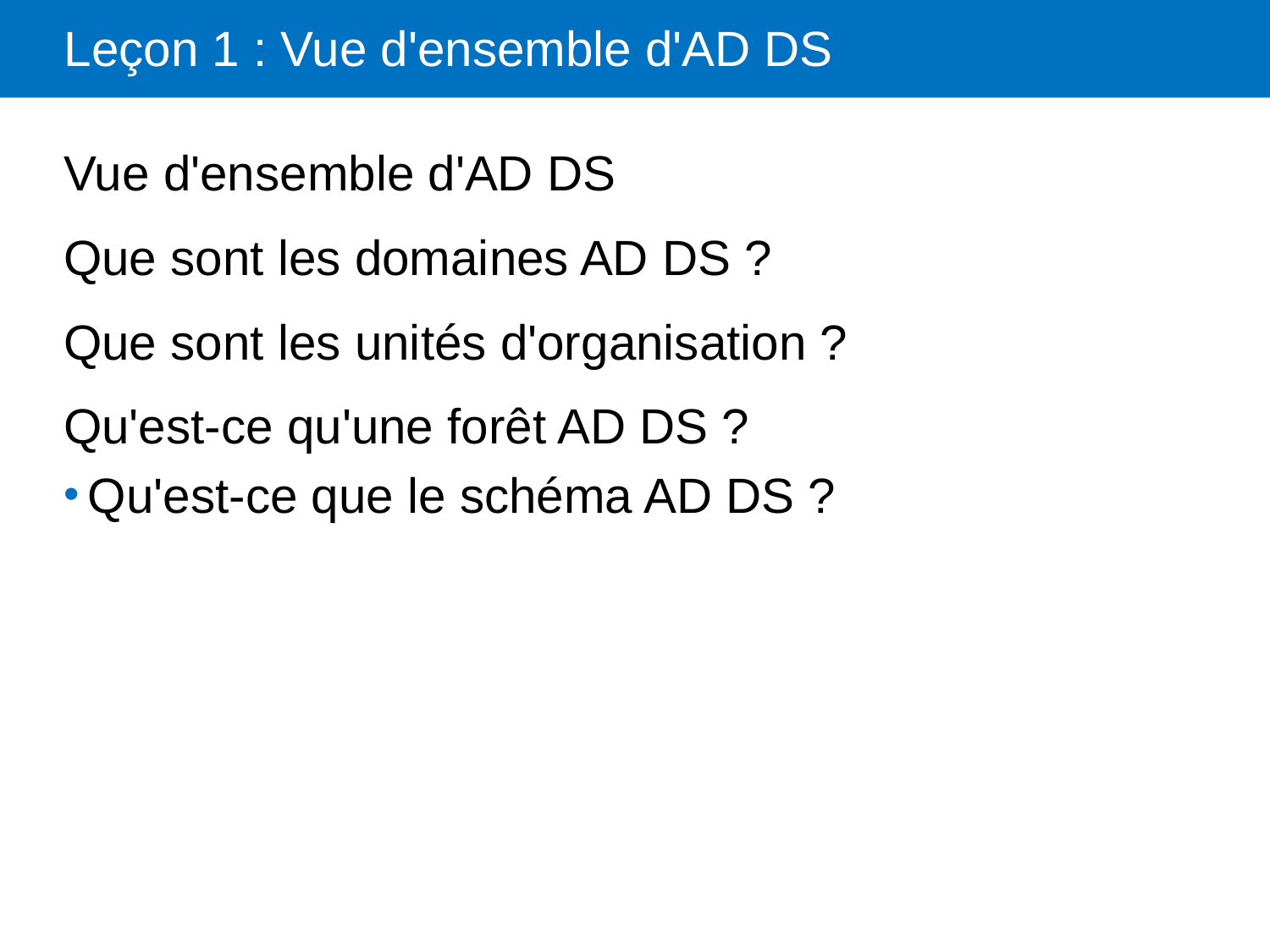

# Leçon 1 : Vue d'ensemble d'AD DS
Vue d'ensemble d'AD DS
Que sont les domaines AD DS ?
Que sont les unités d'organisation ?
Qu'est-ce qu'une forêt AD DS ?
Qu'est-ce que le schéma AD DS ?